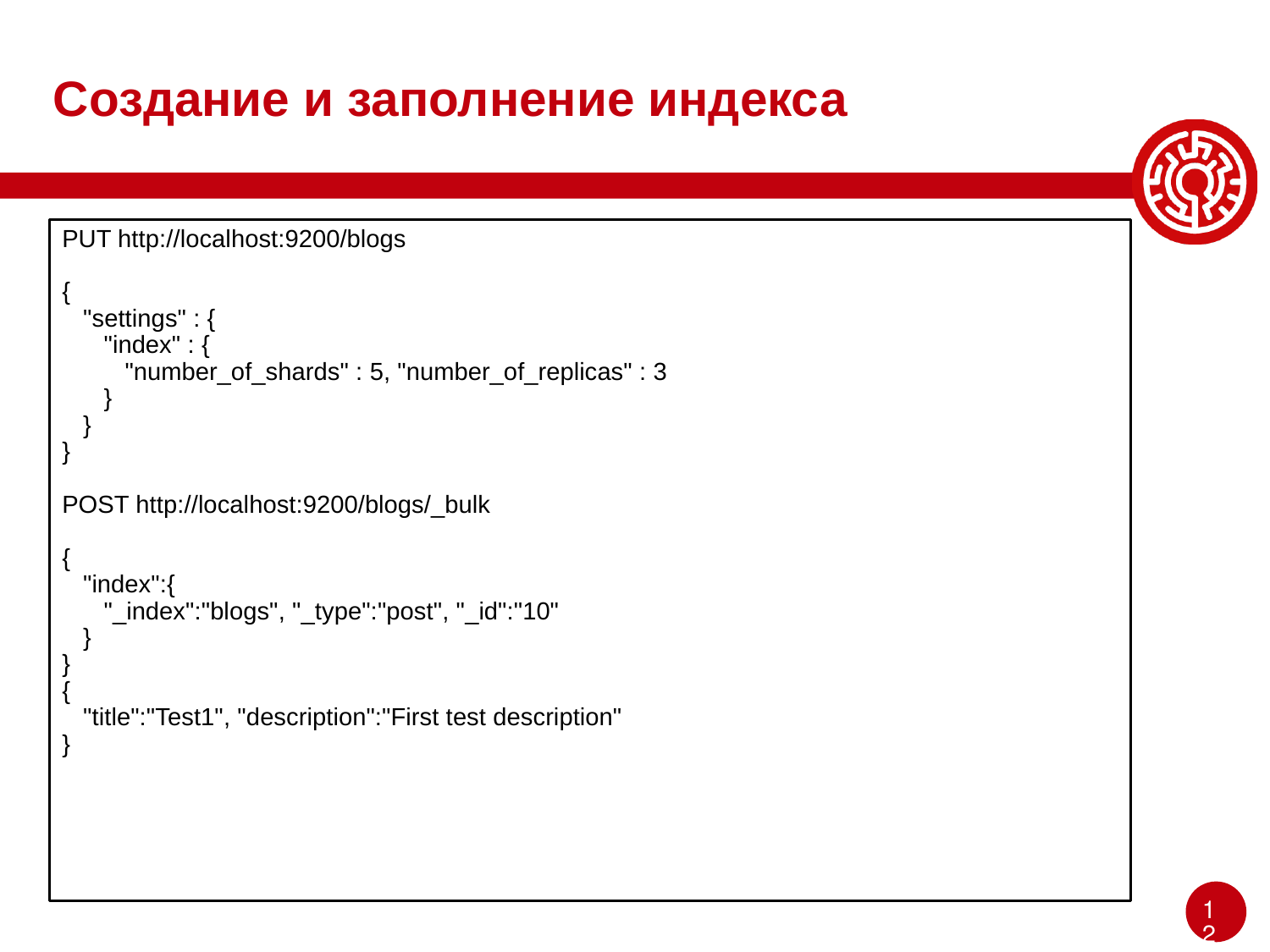

# Создание и заполнение индекса
PUT http://localhost:9200/blogs

{
   "settings" : {
      "index" : {
         "number_of_shards" : 5, "number_of_replicas" : 3
      }
   }
}

POST http://localhost:9200/blogs/_bulk

{
   "index":{
      "_index":"blogs", "_type":"post", "_id":"10"
   }
}
{
   "title":"Test1", "description":"First test description"
}

12